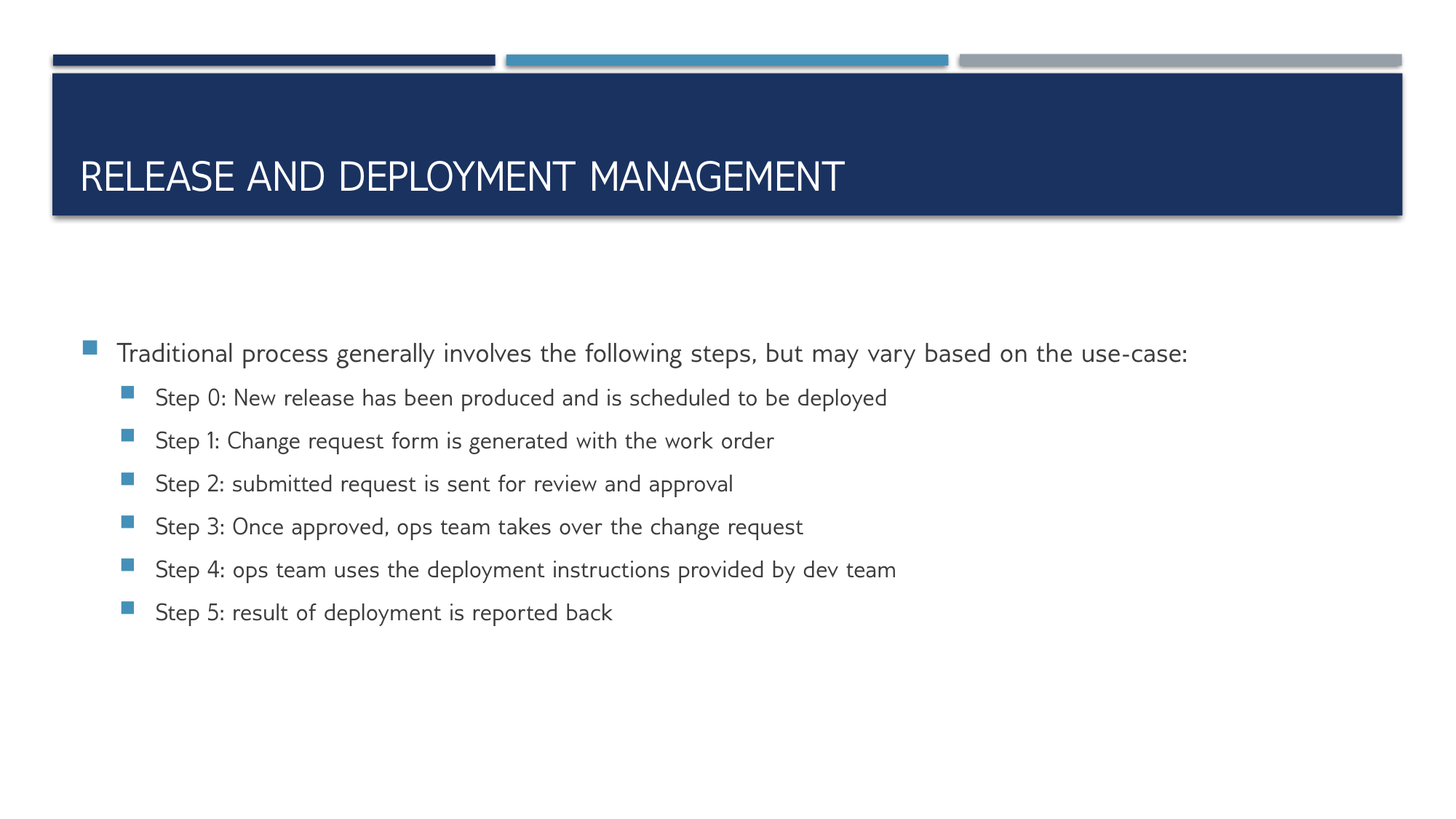

# Release and Deployment Management
Traditional process generally involves the following steps, but may vary based on the use-case:
Step 0: New release has been produced and is scheduled to be deployed
Step 1: Change request form is generated with the work order
Step 2: submitted request is sent for review and approval
Step 3: Once approved, ops team takes over the change request
Step 4: ops team uses the deployment instructions provided by dev team
Step 5: result of deployment is reported back